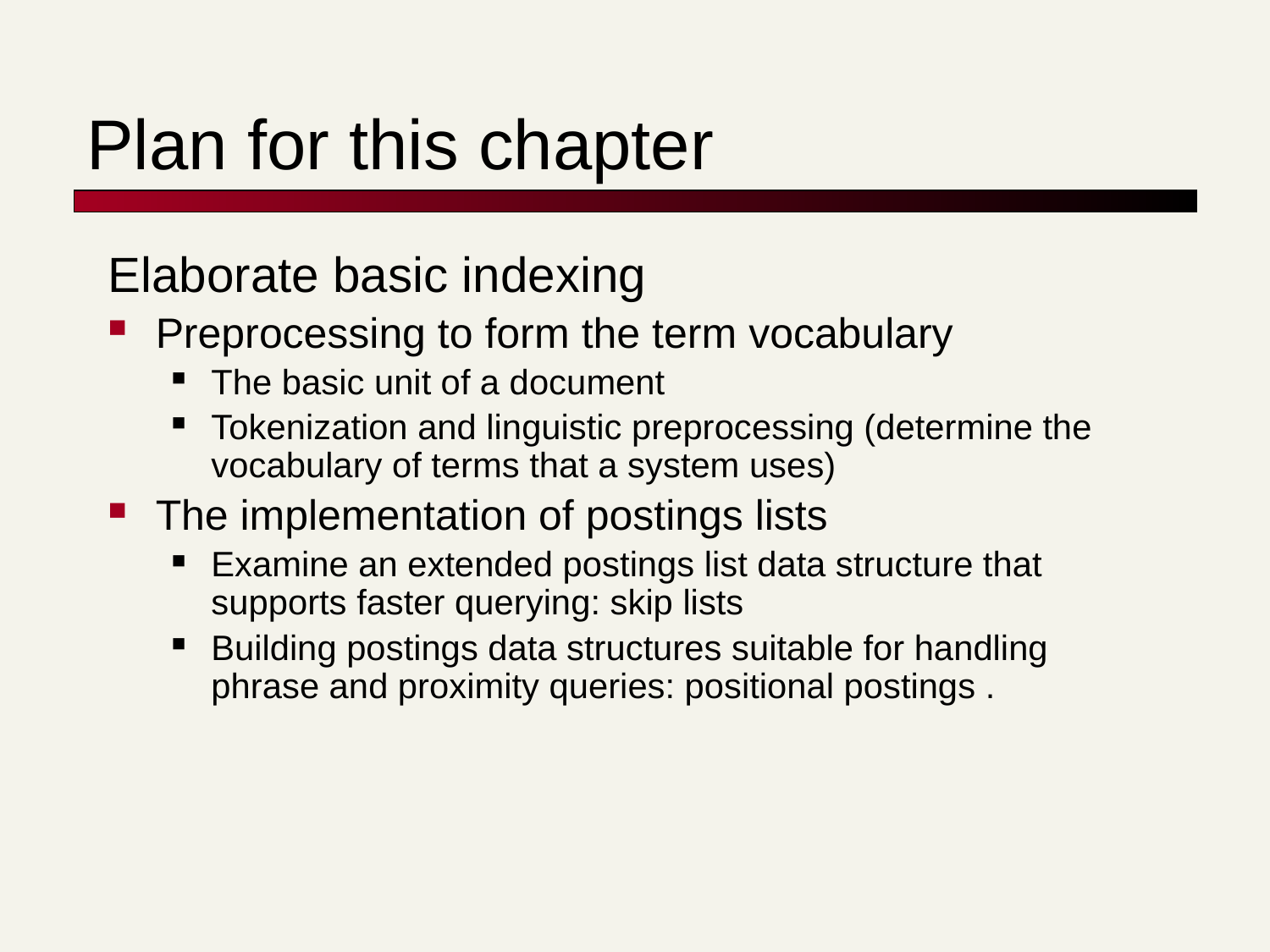

# Plan for this chapter
Elaborate basic indexing
Preprocessing to form the term vocabulary
The basic unit of a document
Tokenization and linguistic preprocessing (determine the vocabulary of terms that a system uses)
The implementation of postings lists
Examine an extended postings list data structure that supports faster querying: skip lists
Building postings data structures suitable for handling phrase and proximity queries: positional postings .